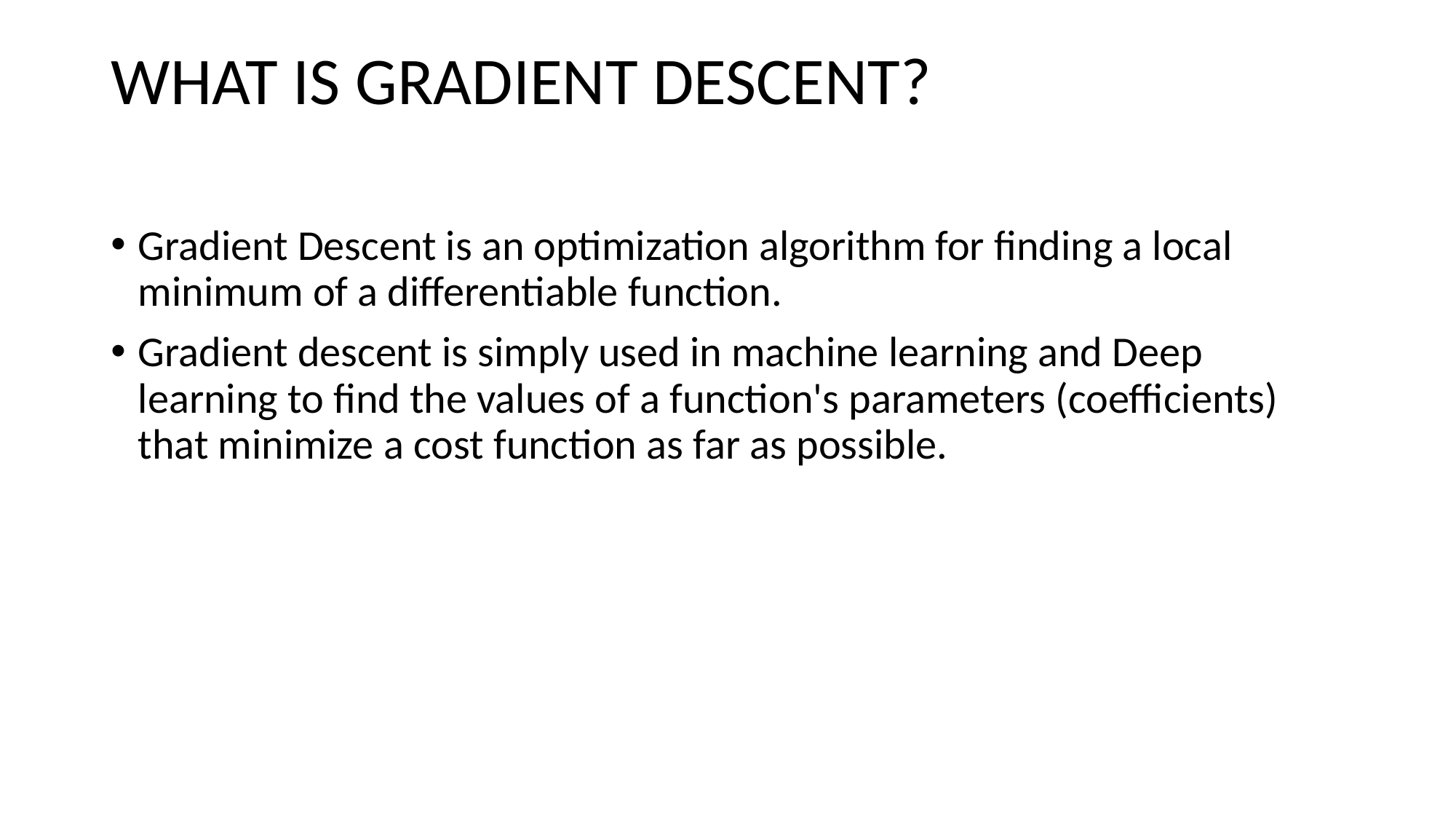

# WHAT IS GRADIENT DESCENT?
Gradient Descent is an optimization algorithm for finding a local minimum of a differentiable function.
Gradient descent is simply used in machine learning and Deep learning to find the values of a function's parameters (coefficients) that minimize a cost function as far as possible.